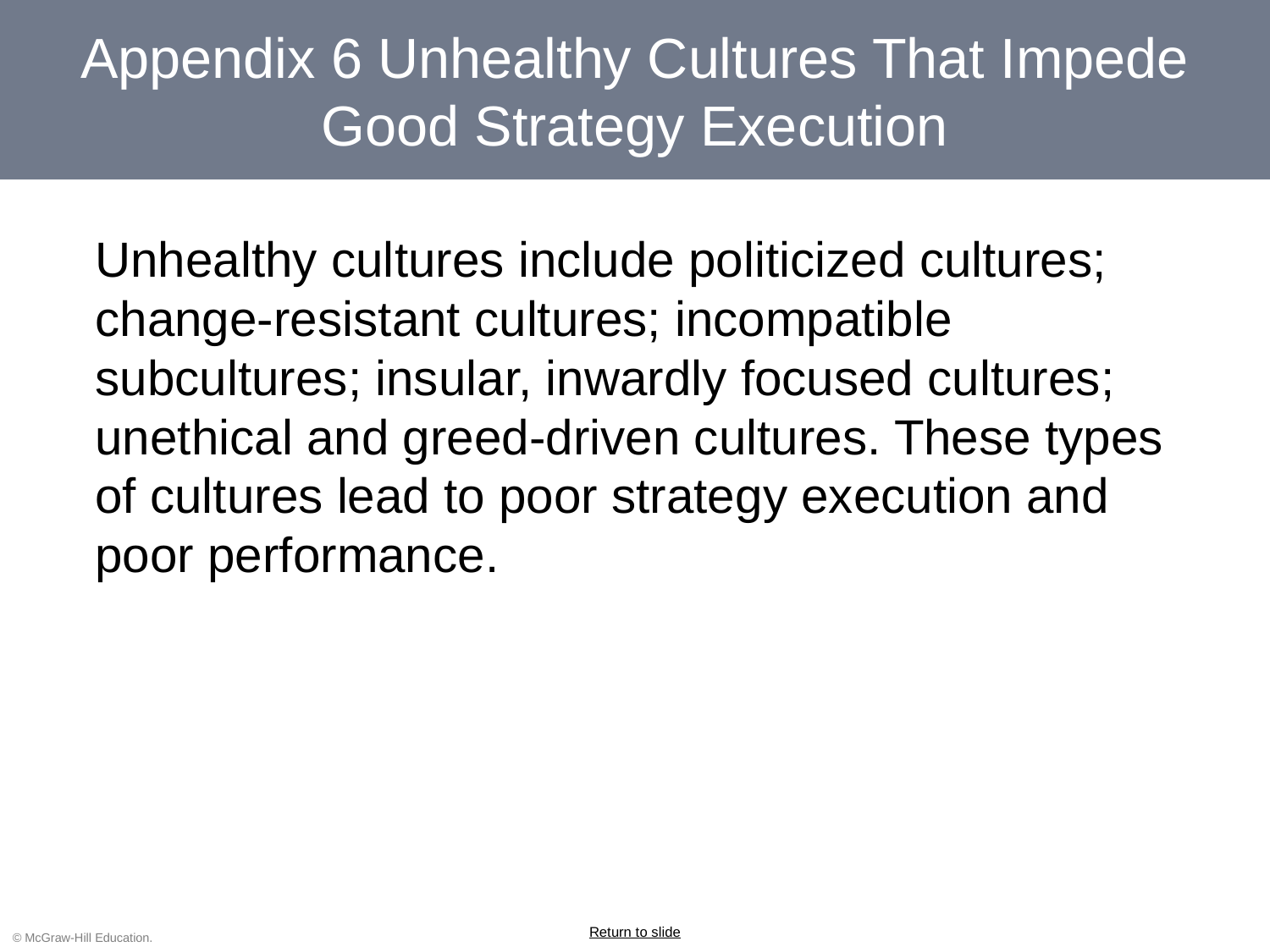

# Appendix 6 Unhealthy Cultures That Impede Good Strategy Execution
Unhealthy cultures include politicized cultures; change-resistant cultures; incompatible subcultures; insular, inwardly focused cultures; unethical and greed-driven cultures. These types of cultures lead to poor strategy execution and poor performance.
Return to slide